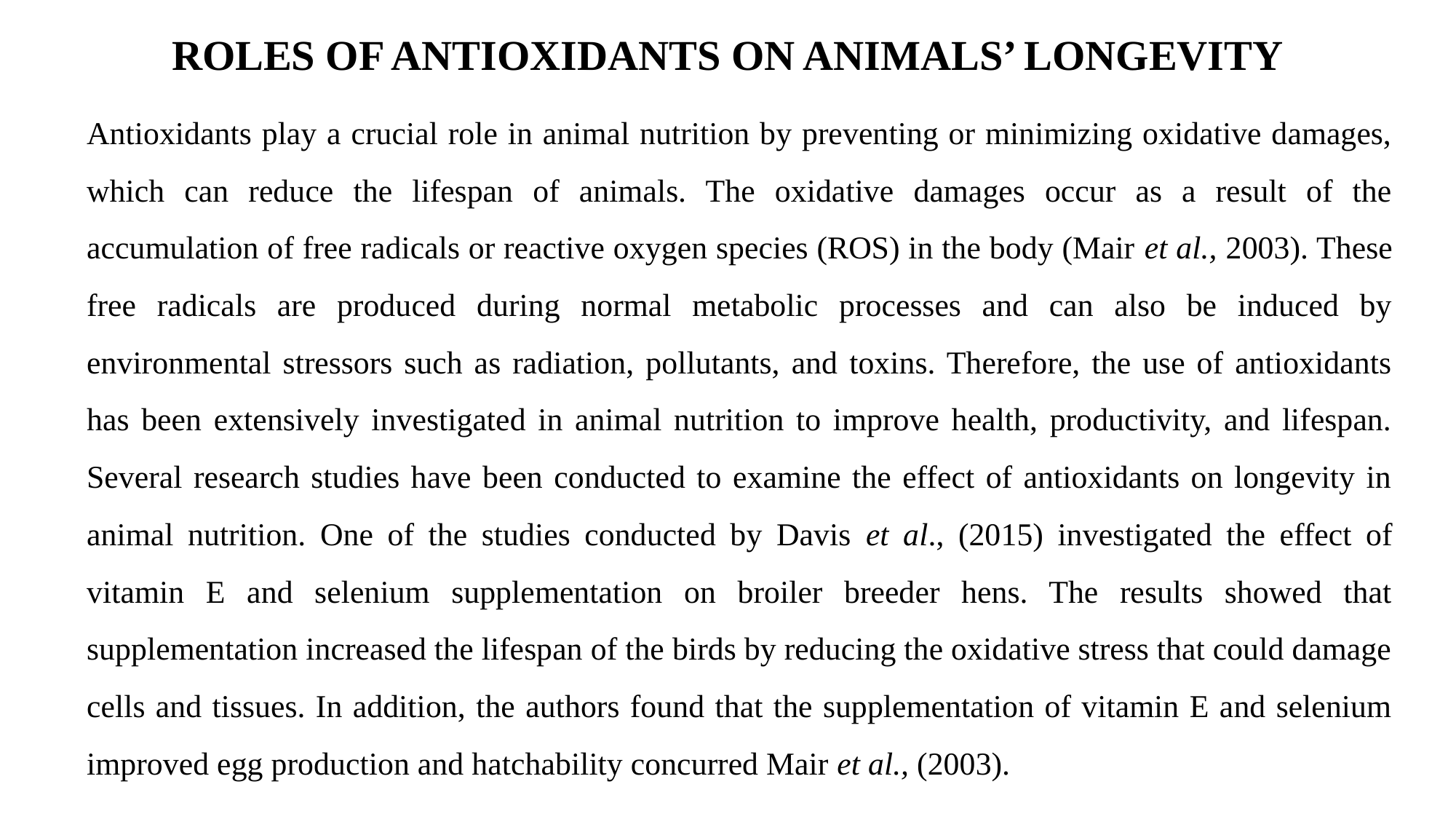

# ROLES OF ANTIOXIDANTS ON ANIMALS’ LONGEVITY
Antioxidants play a crucial role in animal nutrition by preventing or minimizing oxidative damages, which can reduce the lifespan of animals. The oxidative damages occur as a result of the accumulation of free radicals or reactive oxygen species (ROS) in the body (Mair et al., 2003). These free radicals are produced during normal metabolic processes and can also be induced by environmental stressors such as radiation, pollutants, and toxins. Therefore, the use of antioxidants has been extensively investigated in animal nutrition to improve health, productivity, and lifespan. Several research studies have been conducted to examine the effect of antioxidants on longevity in animal nutrition. One of the studies conducted by Davis et al., (2015) investigated the effect of vitamin E and selenium supplementation on broiler breeder hens. The results showed that supplementation increased the lifespan of the birds by reducing the oxidative stress that could damage cells and tissues. In addition, the authors found that the supplementation of vitamin E and selenium improved egg production and hatchability concurred Mair et al., (2003).